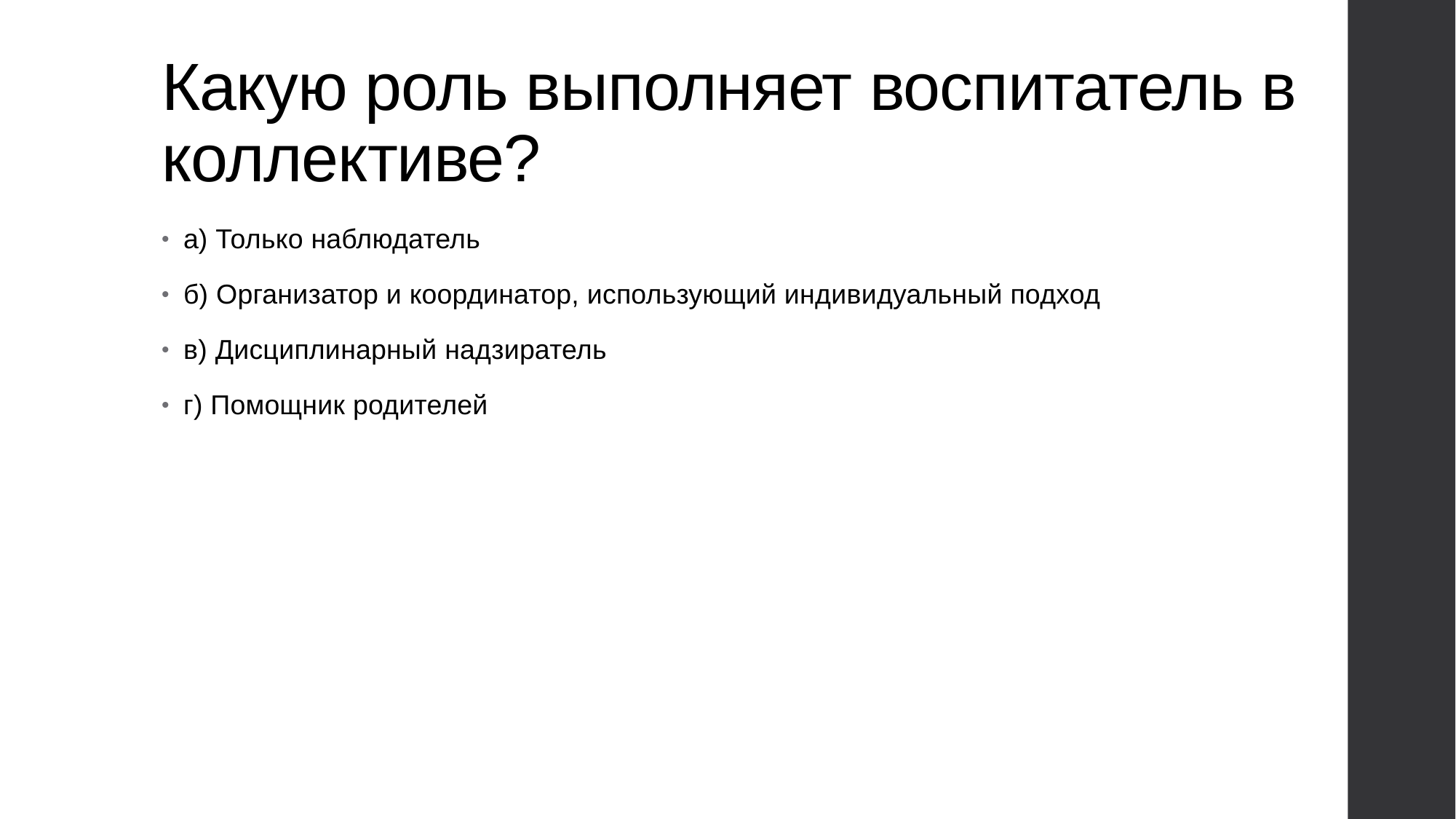

# Какую роль выполняет воспитатель в коллективе?
а) Только наблюдатель
б) Организатор и координатор, использующий индивидуальный подход
в) Дисциплинарный надзиратель
г) Помощник родителей